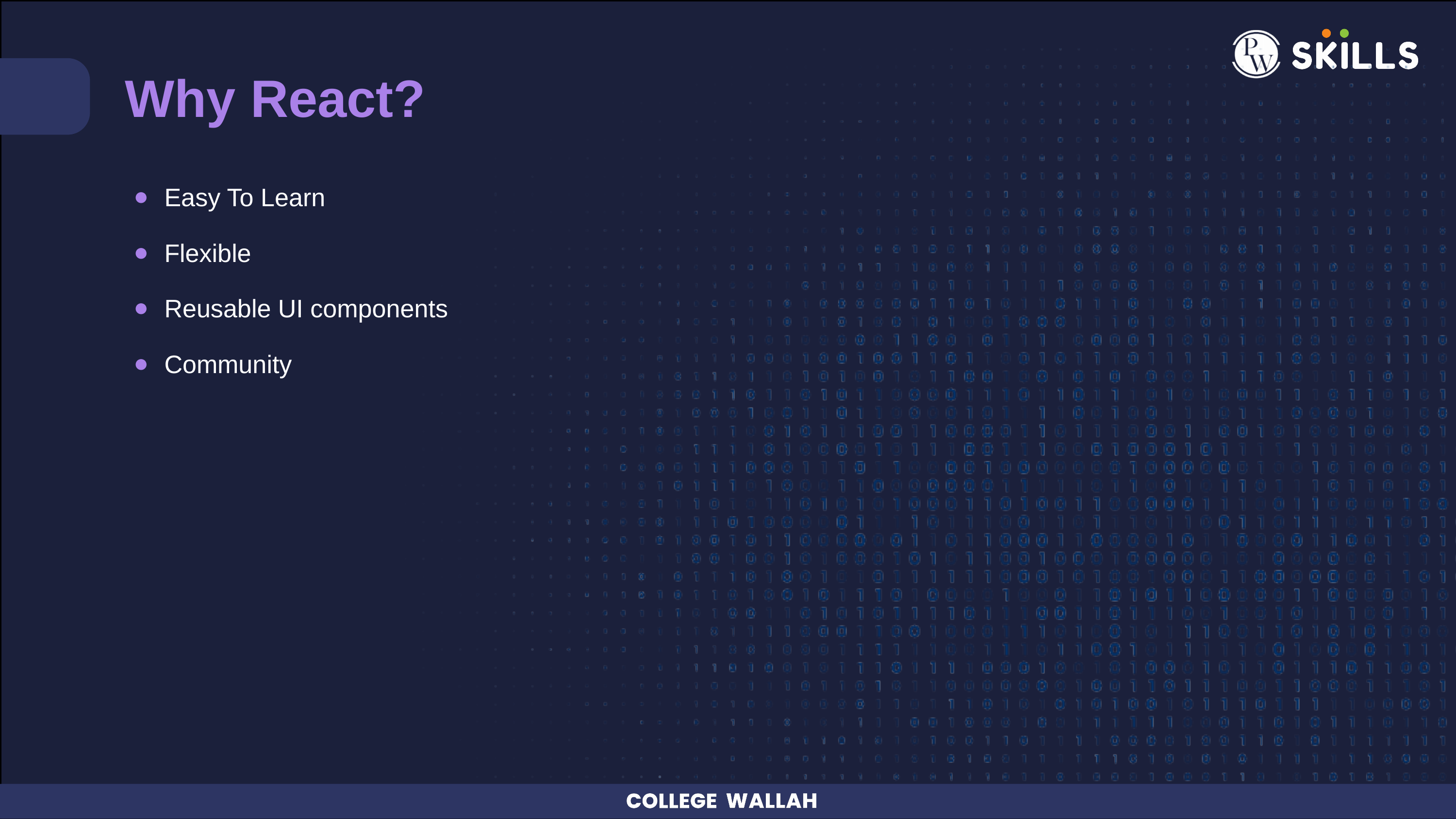

Why React?
Easy To Learn
Flexible
Reusable UI components
Community